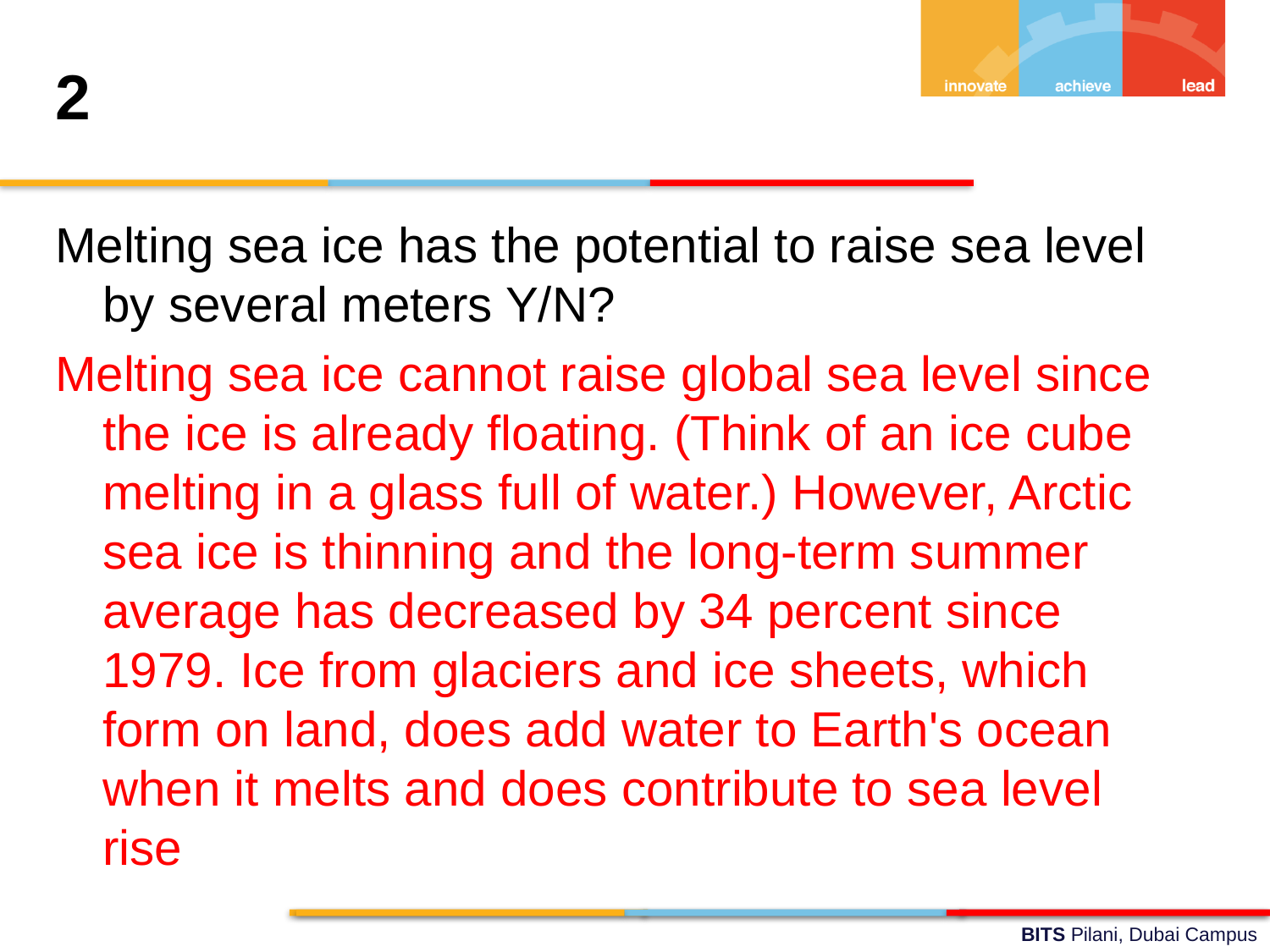

2
Melting sea ice has the potential to raise sea level by several meters Y/N?
Melting sea ice cannot raise global sea level since the ice is already floating. (Think of an ice cube melting in a glass full of water.) However, Arctic sea ice is thinning and the long-term summer average has decreased by 34 percent since 1979. Ice from glaciers and ice sheets, which form on land, does add water to Earth's ocean when it melts and does contribute to sea level rise